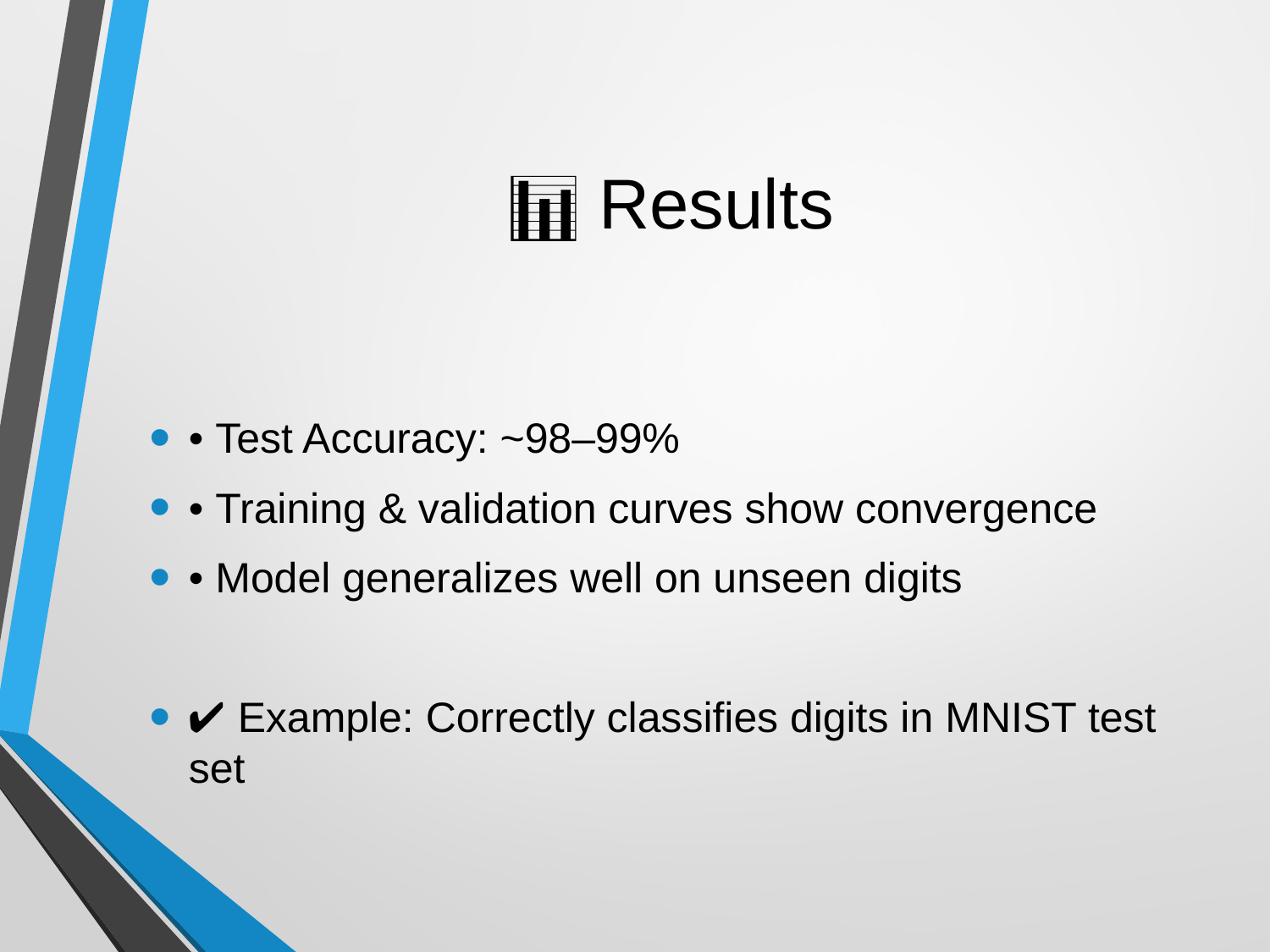

# 📊 Results
• Test Accuracy: ~98–99%
• Training & validation curves show convergence
• Model generalizes well on unseen digits

✔ Example: Correctly classifies digits in MNIST test set